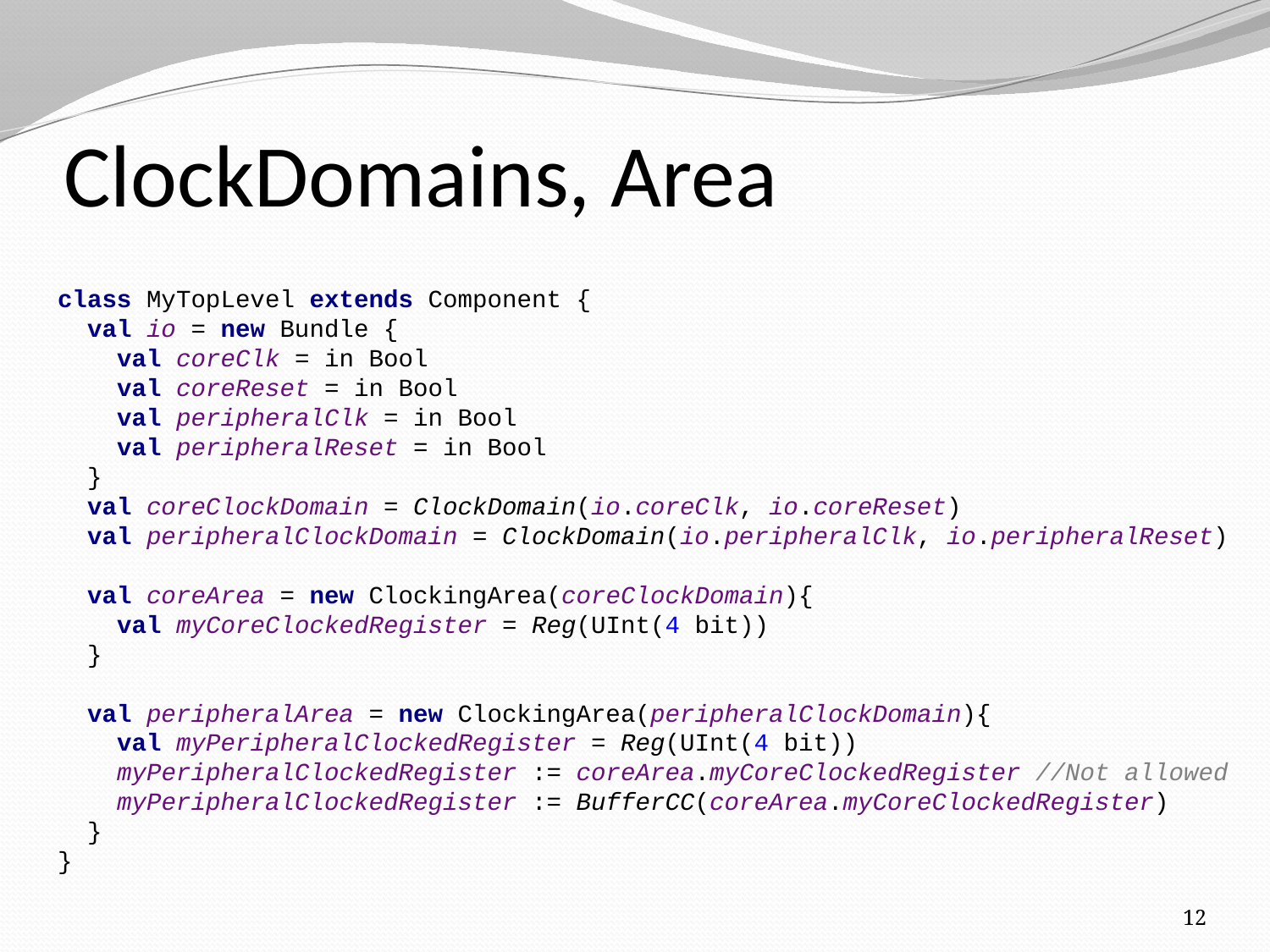

# ClockDomains, Area
class MyTopLevel extends Component {
  val io = new Bundle {
    val coreClk = in Bool
    val coreReset = in Bool
    val peripheralClk = in Bool
    val peripheralReset = in Bool
  }
  val coreClockDomain = ClockDomain(io.coreClk, io.coreReset)
  val peripheralClockDomain = ClockDomain(io.peripheralClk, io.peripheralReset)
  val coreArea = new ClockingArea(coreClockDomain){
    val myCoreClockedRegister = Reg(UInt(4 bit))
  }
  val peripheralArea = new ClockingArea(peripheralClockDomain){
    val myPeripheralClockedRegister = Reg(UInt(4 bit))
    myPeripheralClockedRegister := coreArea.myCoreClockedRegister //Not allowed
    myPeripheralClockedRegister := BufferCC(coreArea.myCoreClockedRegister)
  }
}
12